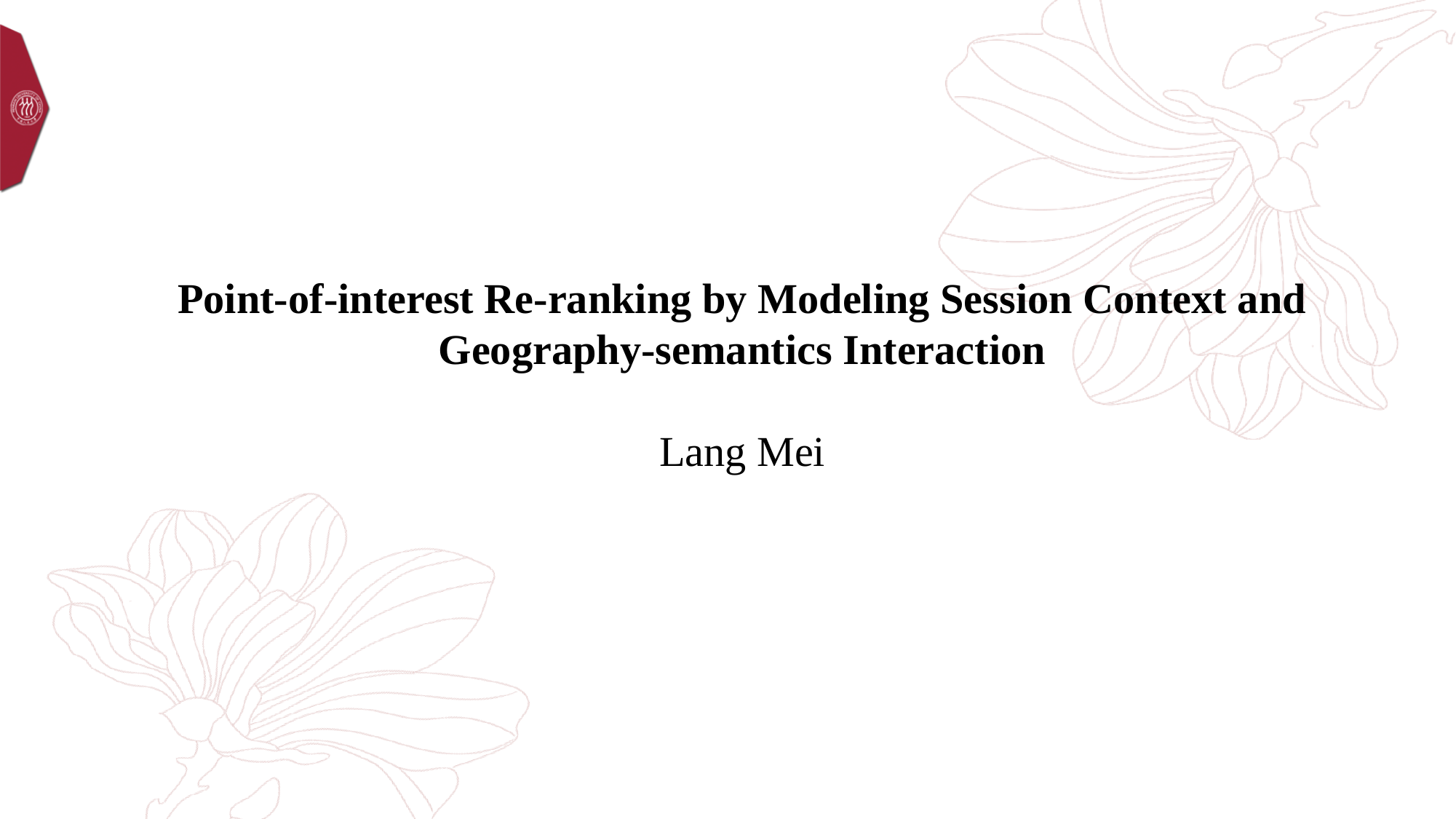

# Point-of-interest Re-ranking by Modeling Session Context and Geography-semantics Interaction Lang Mei